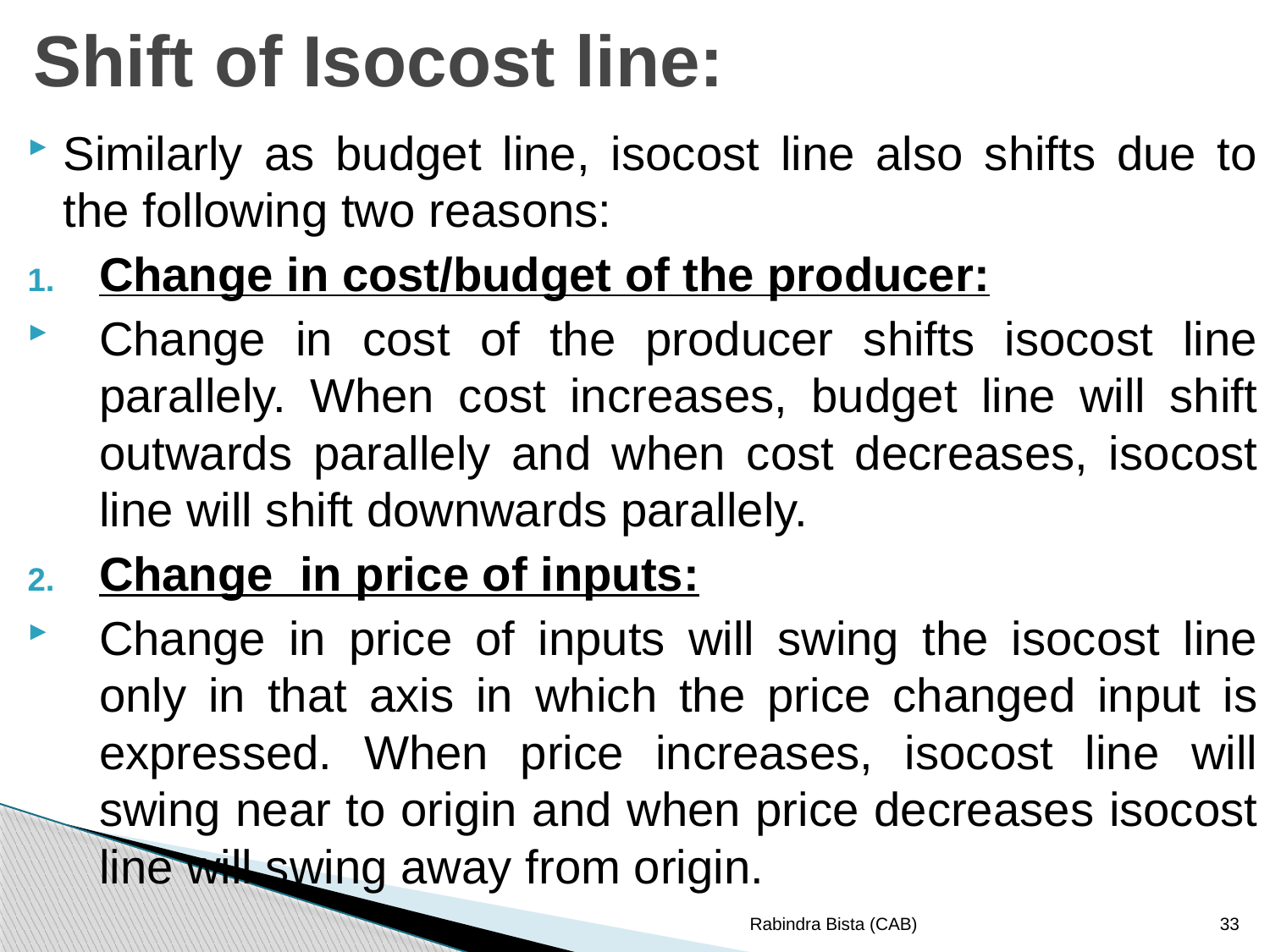

# Shift of Isocost line:
Similarly as budget line, isocost line also shifts due to the following two reasons:
Change in cost/budget of the producer:
Change in cost of the producer shifts isocost line parallely. When cost increases, budget line will shift outwards parallely and when cost decreases, isocost line will shift downwards parallely.
Change  in price of inputs:
Change in price of inputs will swing the isocost line only in that axis in which the price changed input is expressed. When price increases, isocost line will swing near to origin and when price decreases isocost line will swing away from origin.
Rabindra Bista (CAB)
33